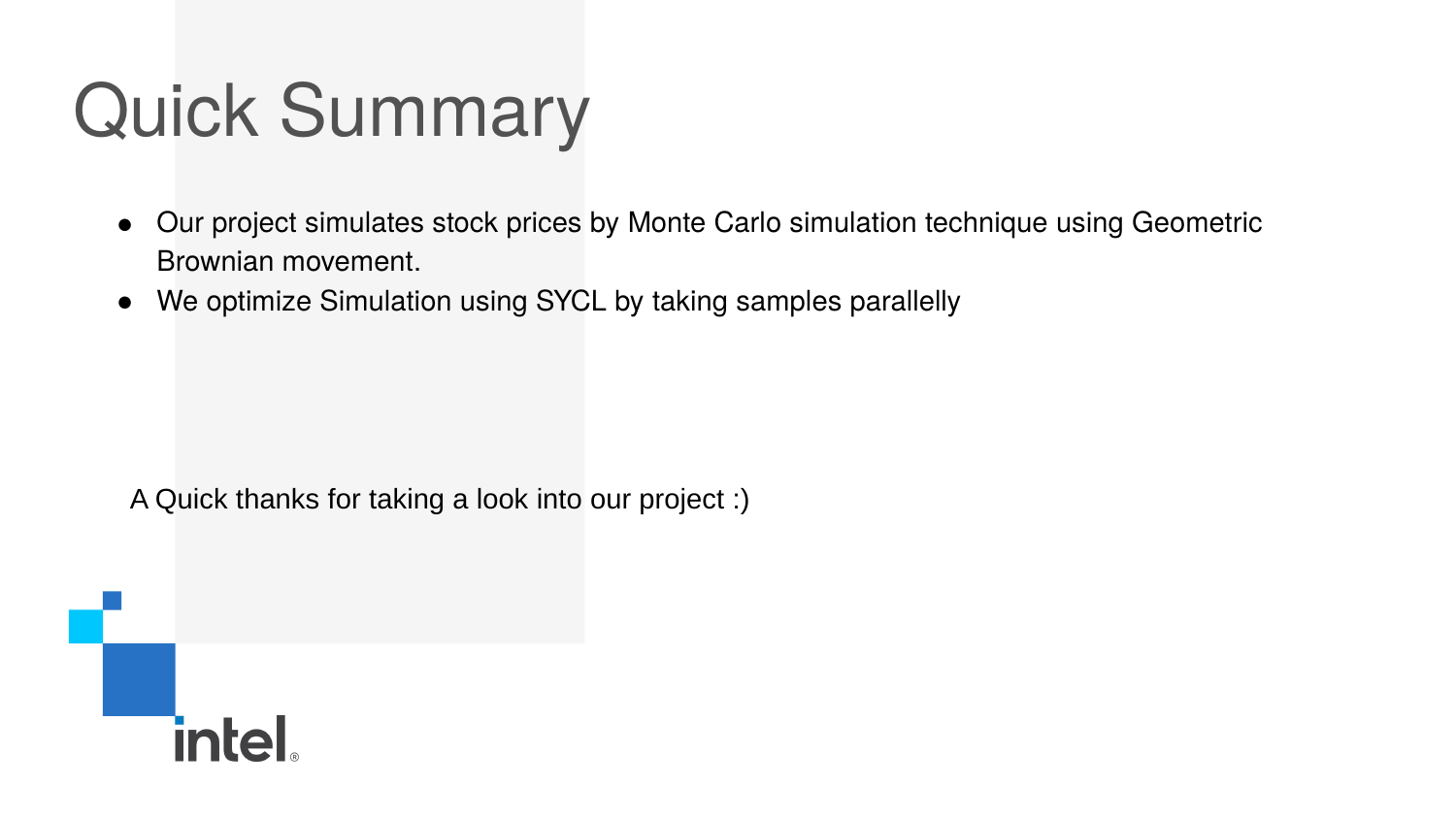

# Quick Summary
Our project simulates stock prices by Monte Carlo simulation technique using Geometric Brownian movement.
We optimize Simulation using SYCL by taking samples parallelly
A Quick thanks for taking a look into our project :)